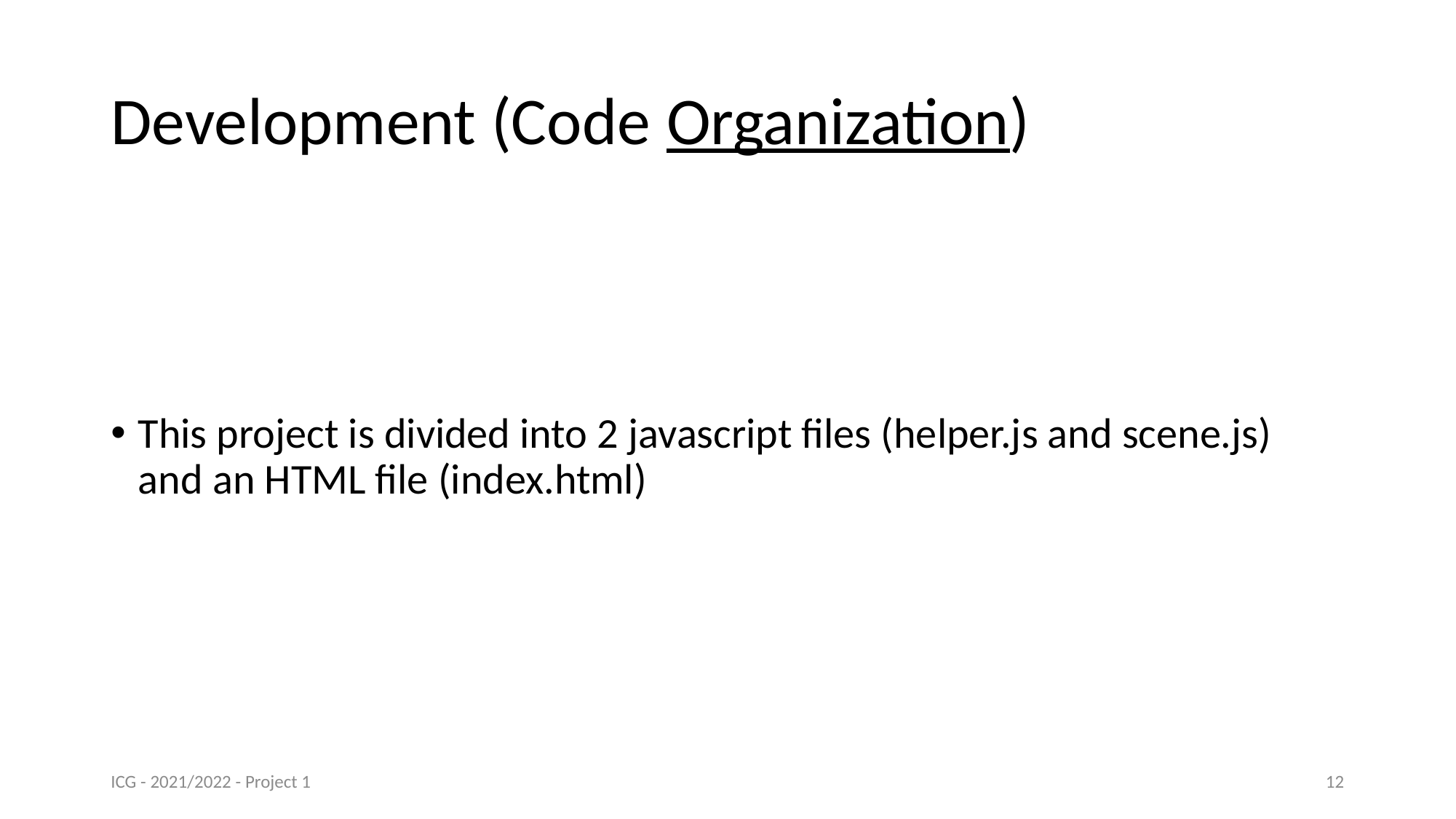

# Development (Code Organization)

This project is divided into 2 javascript files (helper.js and scene.js) and an HTML file (index.html)

ICG - 2021/2022 - Project 1
12